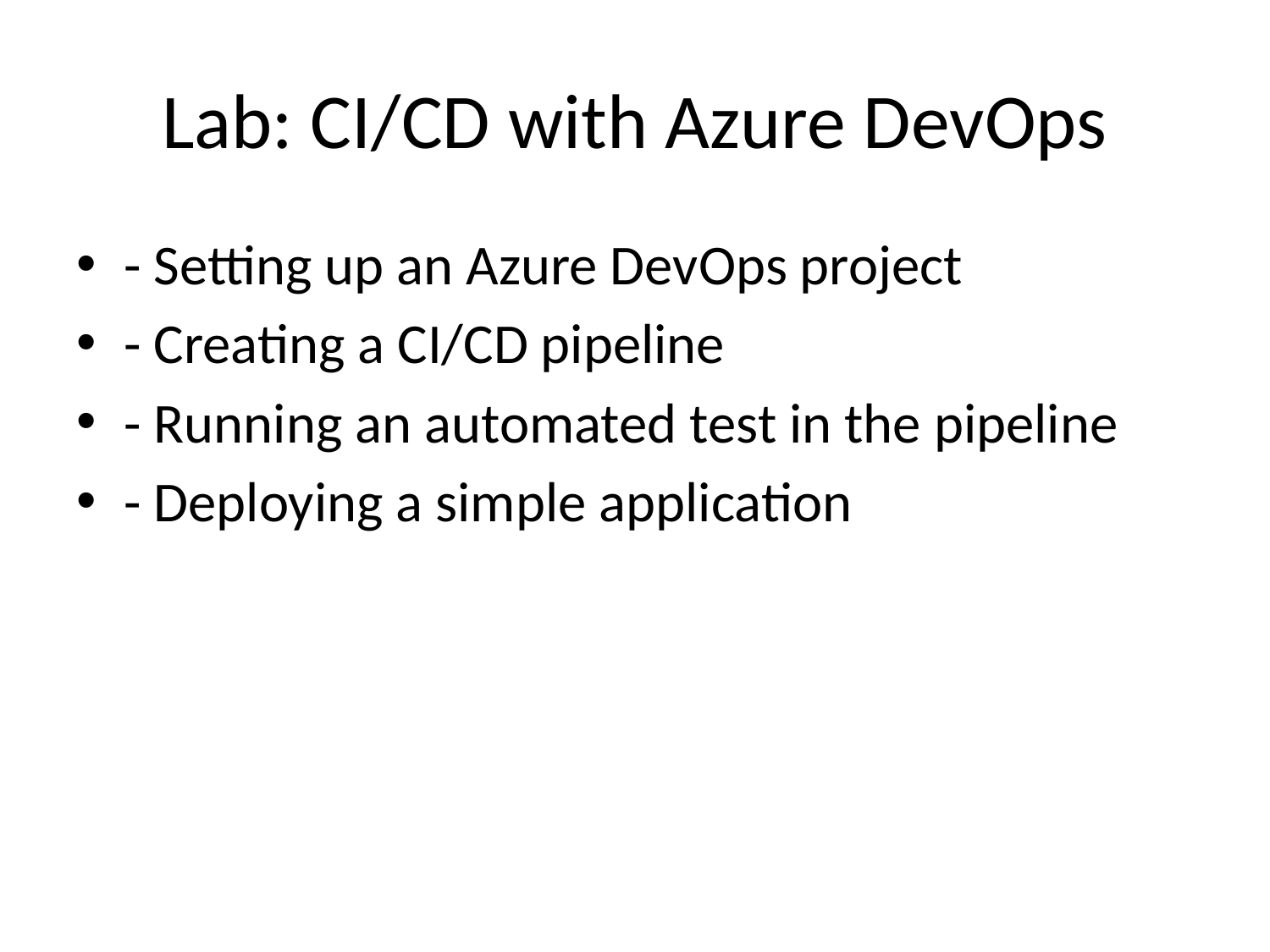

# Lab: CI/CD with Azure DevOps
- Setting up an Azure DevOps project
- Creating a CI/CD pipeline
- Running an automated test in the pipeline
- Deploying a simple application